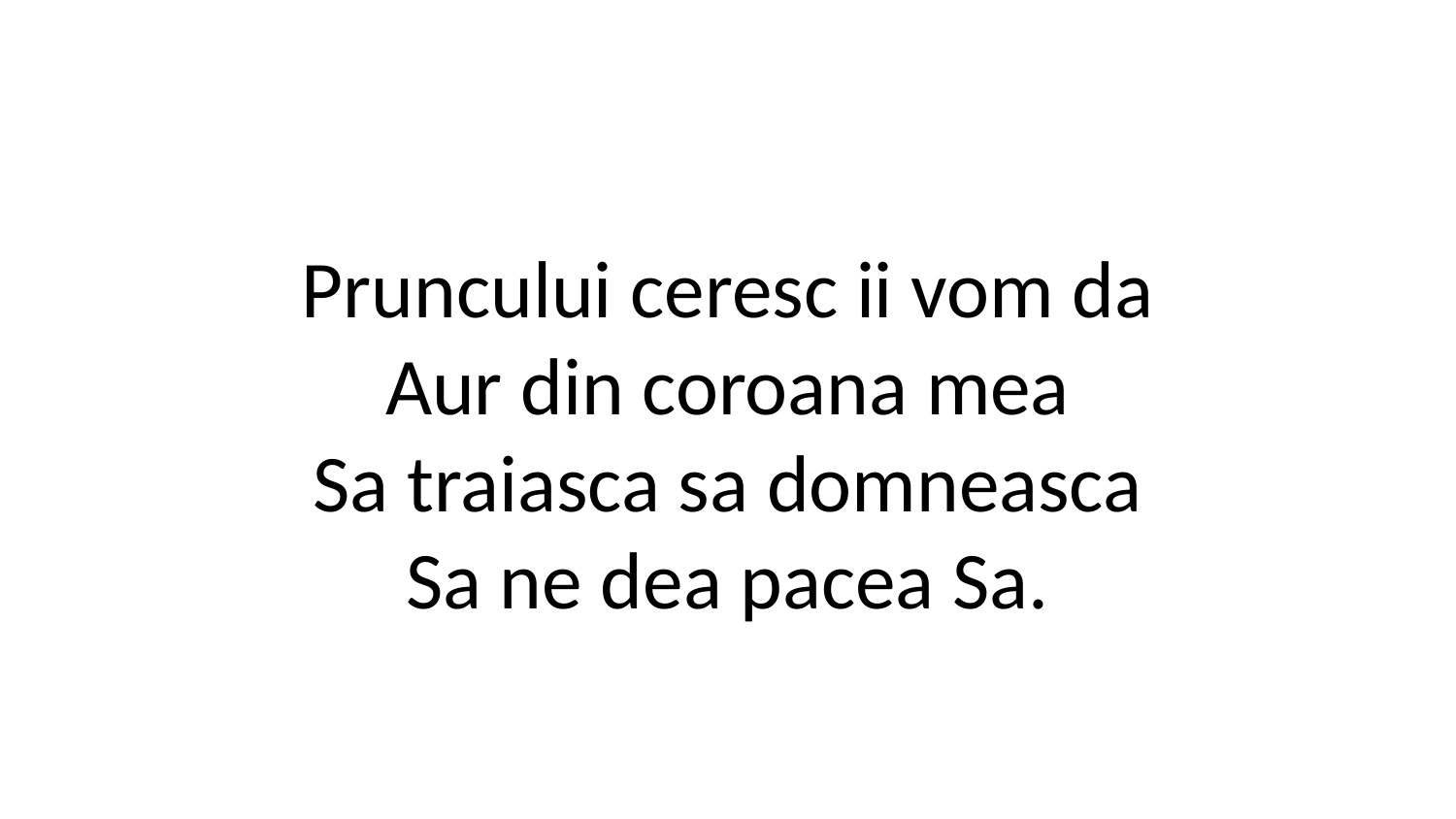

Pruncului ceresc ii vom da
Aur din coroana mea
Sa traiasca sa domneasca
Sa ne dea pacea Sa.